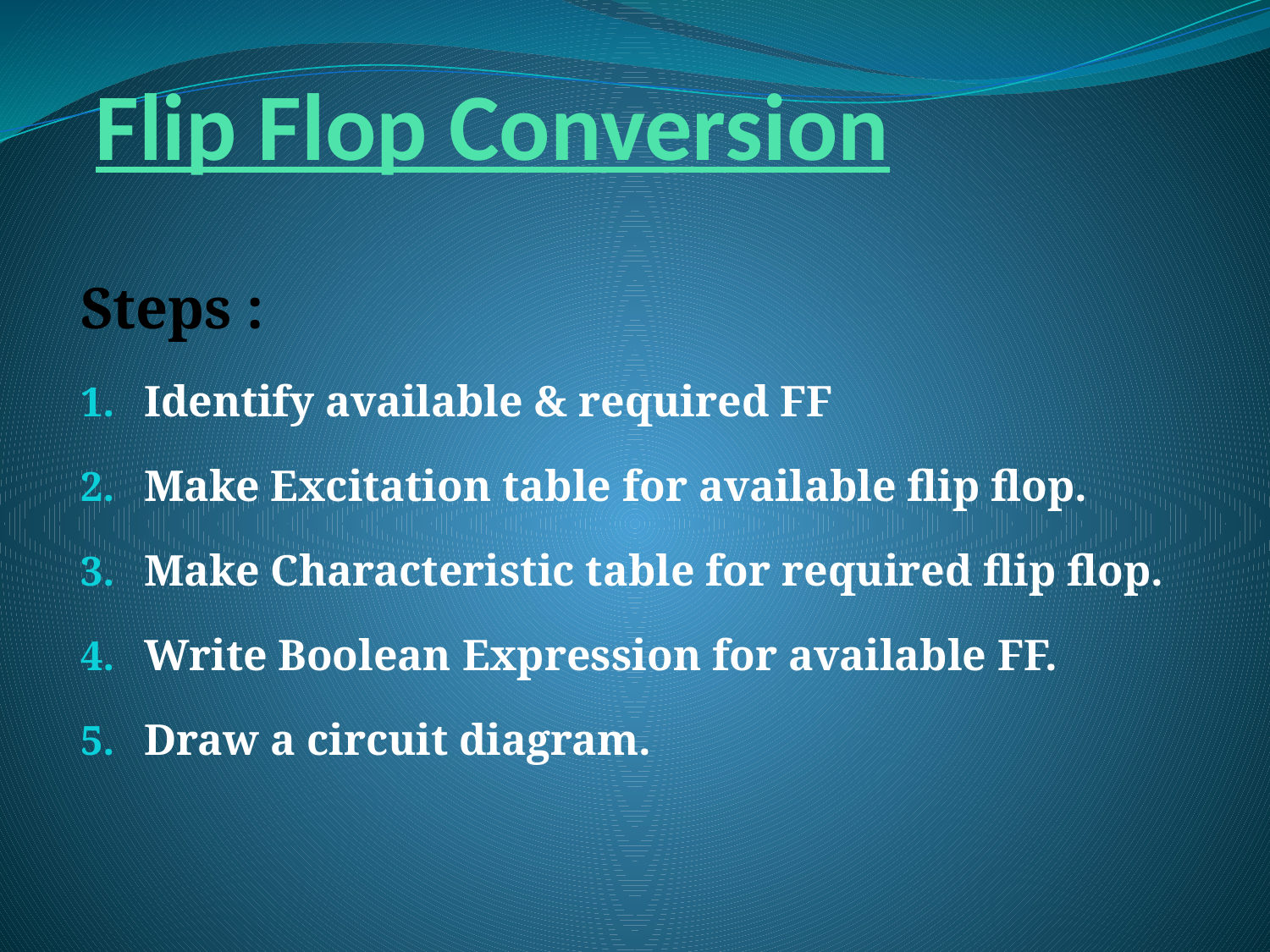

# Flip Flop Conversion
Steps :
Identify available & required FF
Make Excitation table for available flip flop.
Make Characteristic table for required flip flop.
Write Boolean Expression for available FF.
Draw a circuit diagram.